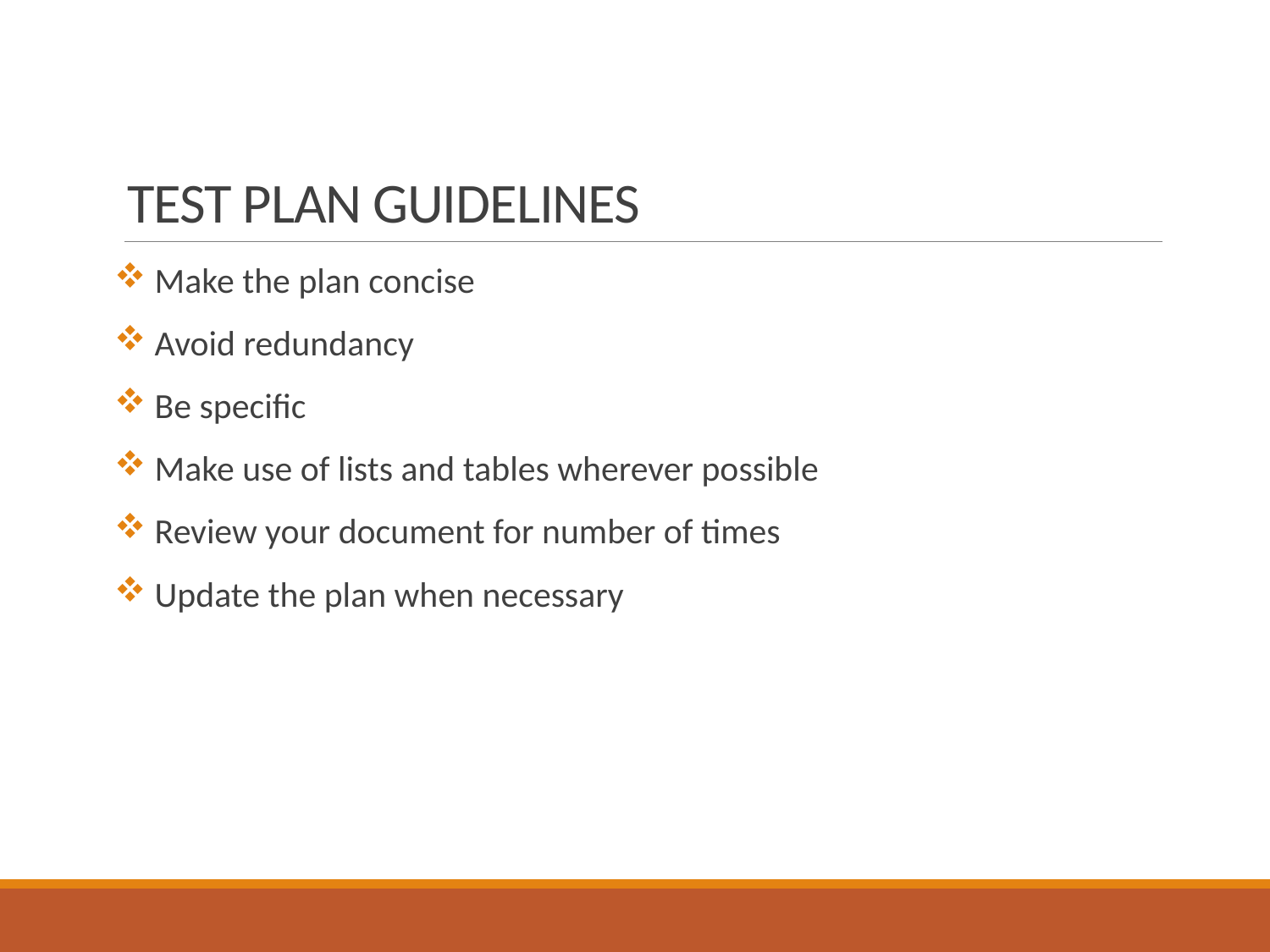

# TEST PLAN GUIDELINES
 Make the plan concise
 Avoid redundancy
 Be specific
 Make use of lists and tables wherever possible
 Review your document for number of times
 Update the plan when necessary